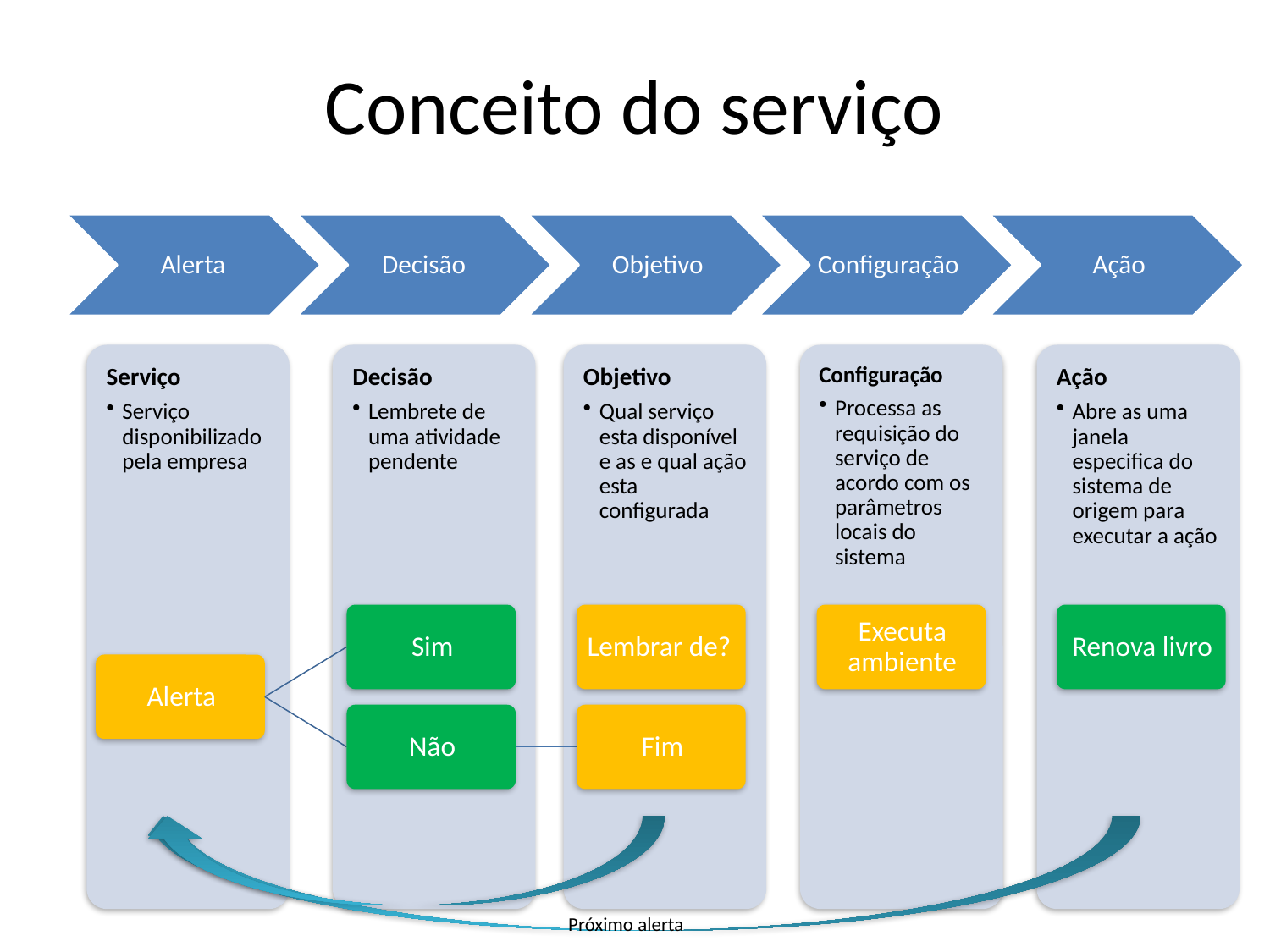

# Conceito do serviço
Alerta
Decisão
Objetivo
Configuração
Ação
Ação
Abre as uma janela especifica do sistema de origem para executar a ação
Configuração
Processa as requisição do serviço de acordo com os parâmetros locais do sistema
Objetivo
Qual serviço esta disponível e as e qual ação esta configurada
Decisão
Lembrete de uma atividade pendente
Serviço
Serviço disponibilizado pela empresa
Alerta

Sim

Lembrar de?

Executa ambiente

Renova livro

Não

Fim

Próximo alerta